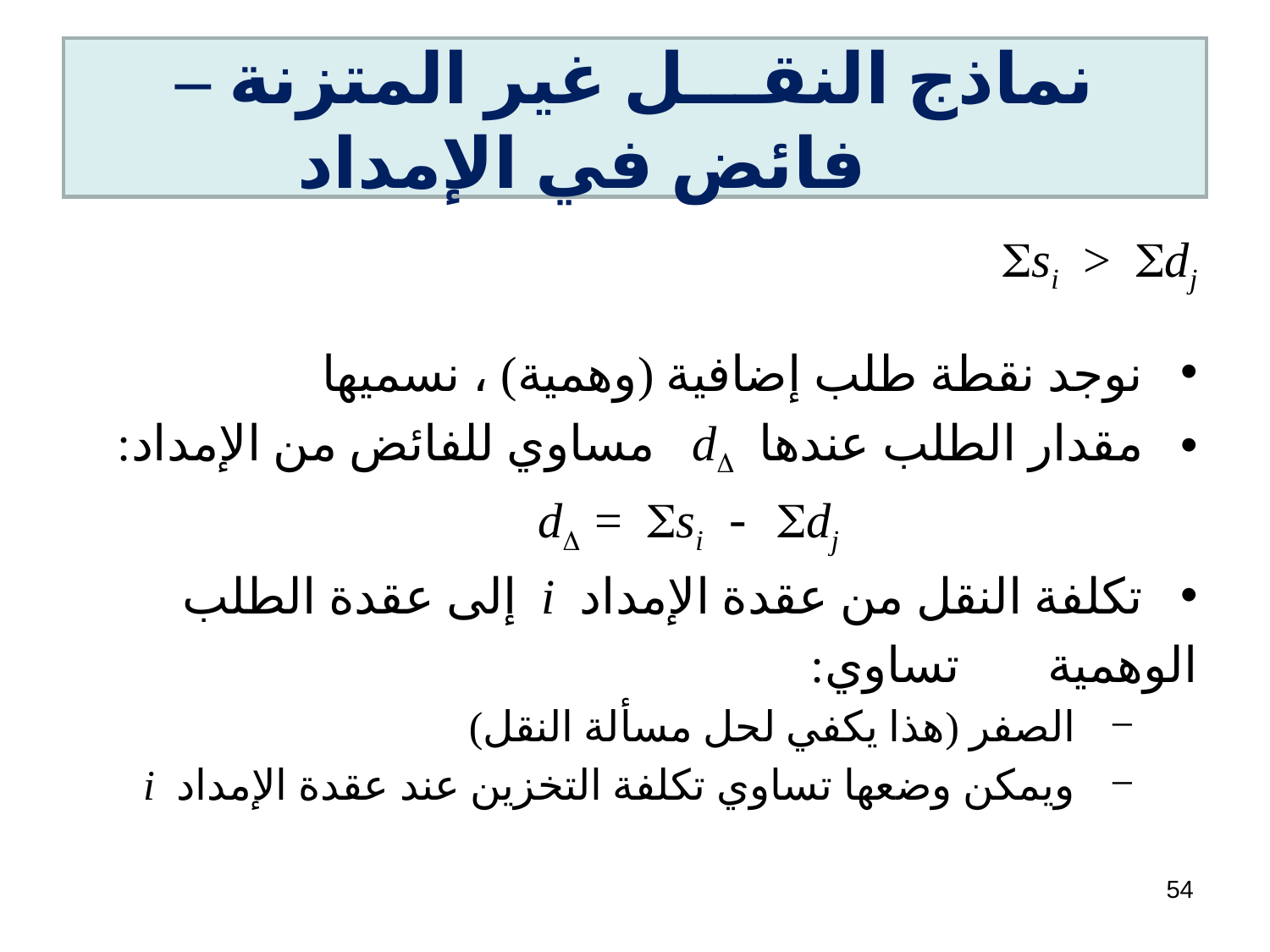

# نماذج النقـــل غير المتزنة – فائض في الإمداد
   		           	Σsi  >  Σdj

   نوجد نقطة طلب إضافية (وهمية) ، نسميها Δ
   مقدار الطلب عندها  dΔ   مساوي للفائض من الإمداد:
dΔ  =  Σsi  -  Σdj
   تكلفة النقل من عقدة الإمداد  i  إلى عقدة الطلب الوهمية  Δ  تساوي:
 الصفر (هذا يكفي لحل مسألة النقل)
 ويمكن وضعها تساوي تكلفة التخزين عند عقدة الإمداد  i
54